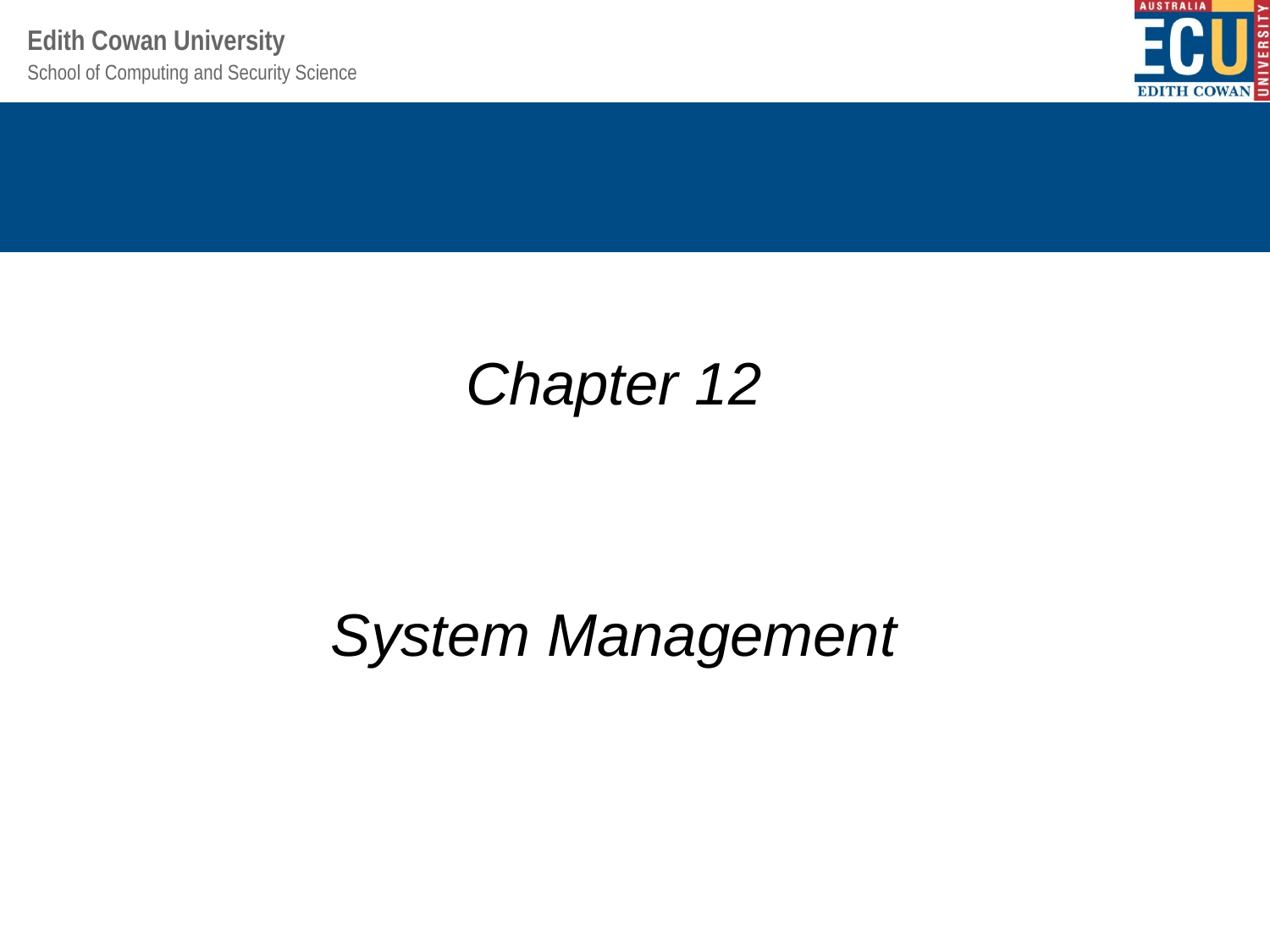

# Understanding Operating Systems Sixth Edition
Chapter 12

System Management